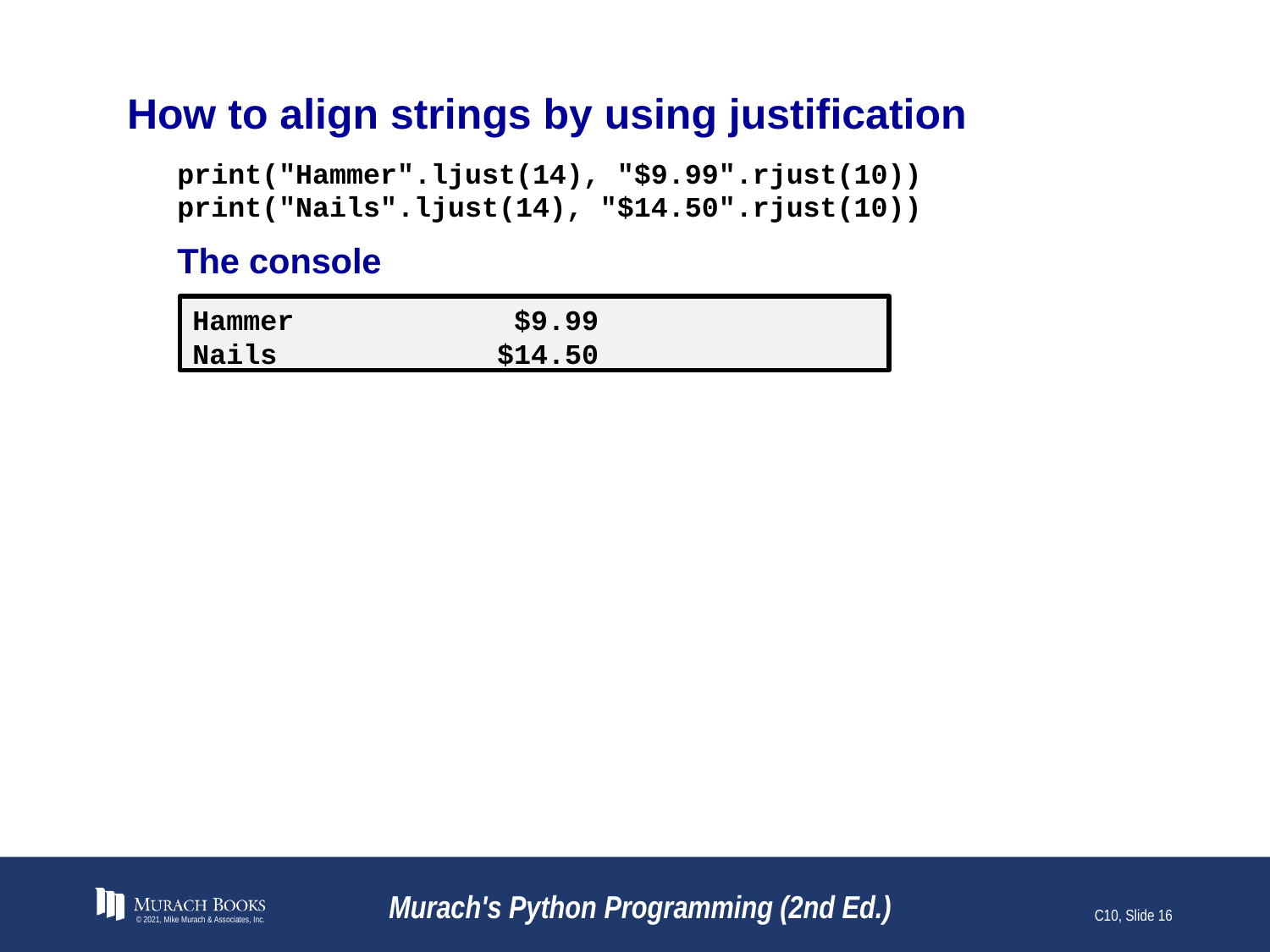

# How to align strings by using justification
print("Hammer".ljust(14), "$9.99".rjust(10))
print("Nails".ljust(14), "$14.50".rjust(10))
The console

Hammer             $9.99
Nails             $14.50

© 2021, Mike Murach & Associates, Inc.
Murach's Python Programming (2nd Ed.)

C10, Slide 16